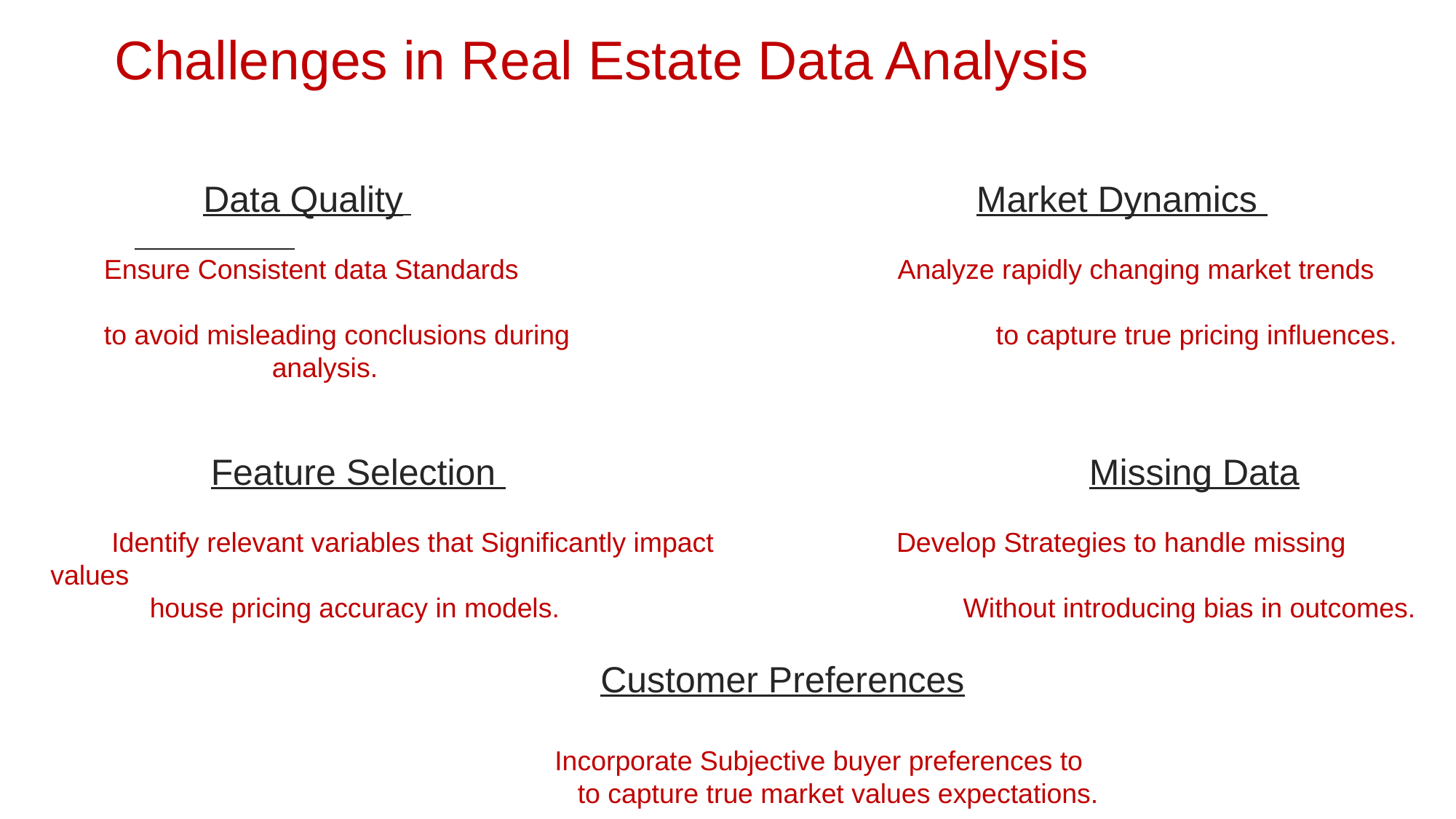

Challenges in Real Estate Data Analysis
                    Data Quality                                                                           Market Dynamics

       Ensure Consistent data Standards                                                  Analyze rapidly changing market trends
       to avoid misleading conclusions during                                                        to capture true pricing influences.
                             analysis.

                     Feature Selection                                                                             Missing Data

        Identify relevant variables that Significantly impact                        Develop Strategies to handle missing values
             house pricing accuracy in models.                                                     Without introducing bias in outcomes.

                                                                        Customer Preferences

                                                                  Incorporate Subjective buyer preferences to
                                                                     to capture true market values expectations.